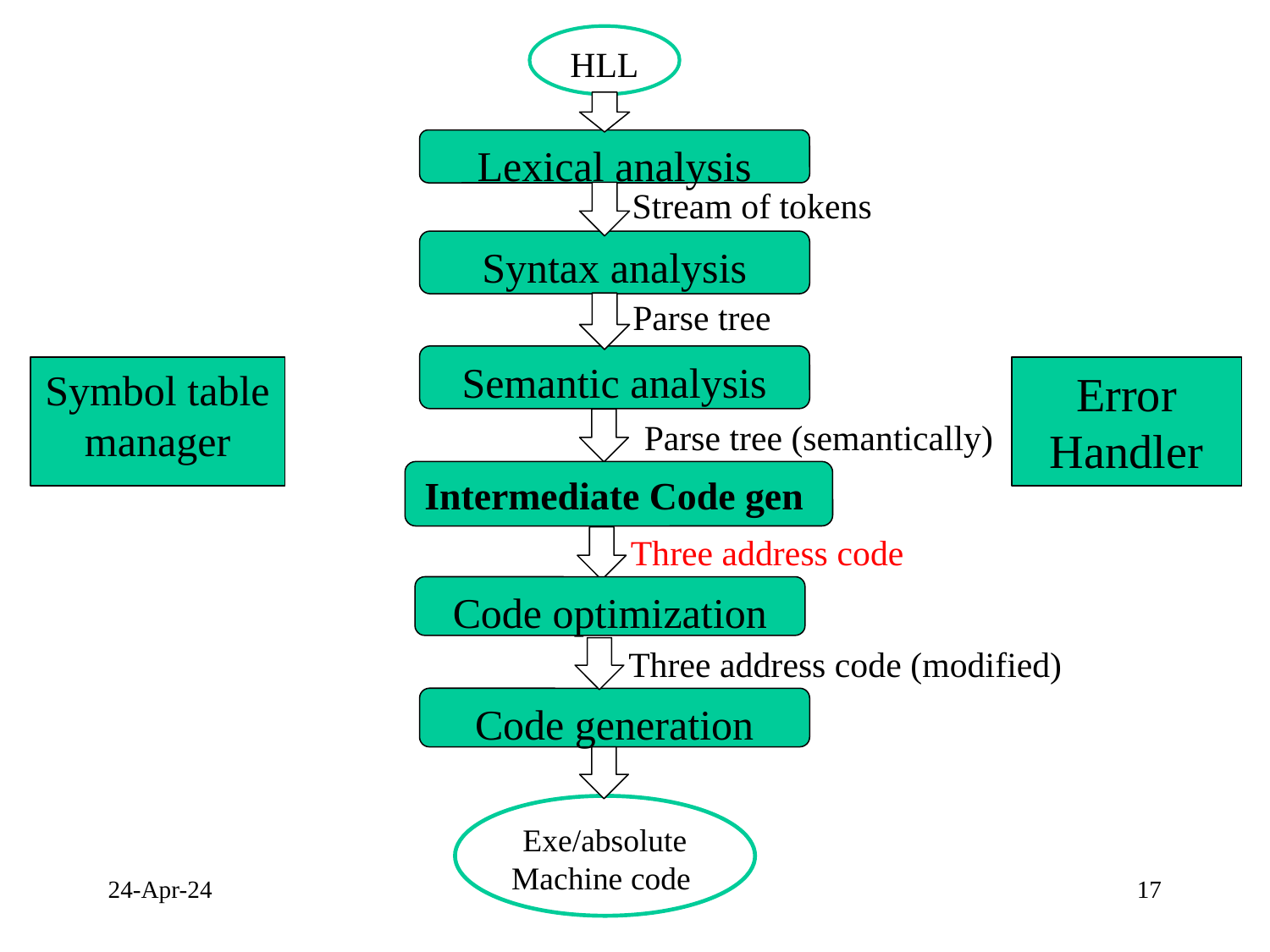

HLL

Lexical analysis
Stream of tokens

Syntax analysis
Parse tree

Semantic analysis
Symbol table manager
Error Handler
Parse tree (semantically)

Intermediate Code gen
Three address code

Code optimization
Three address code (modified)

Code generation

Exe/absolute
Machine code
24-Apr-24
17